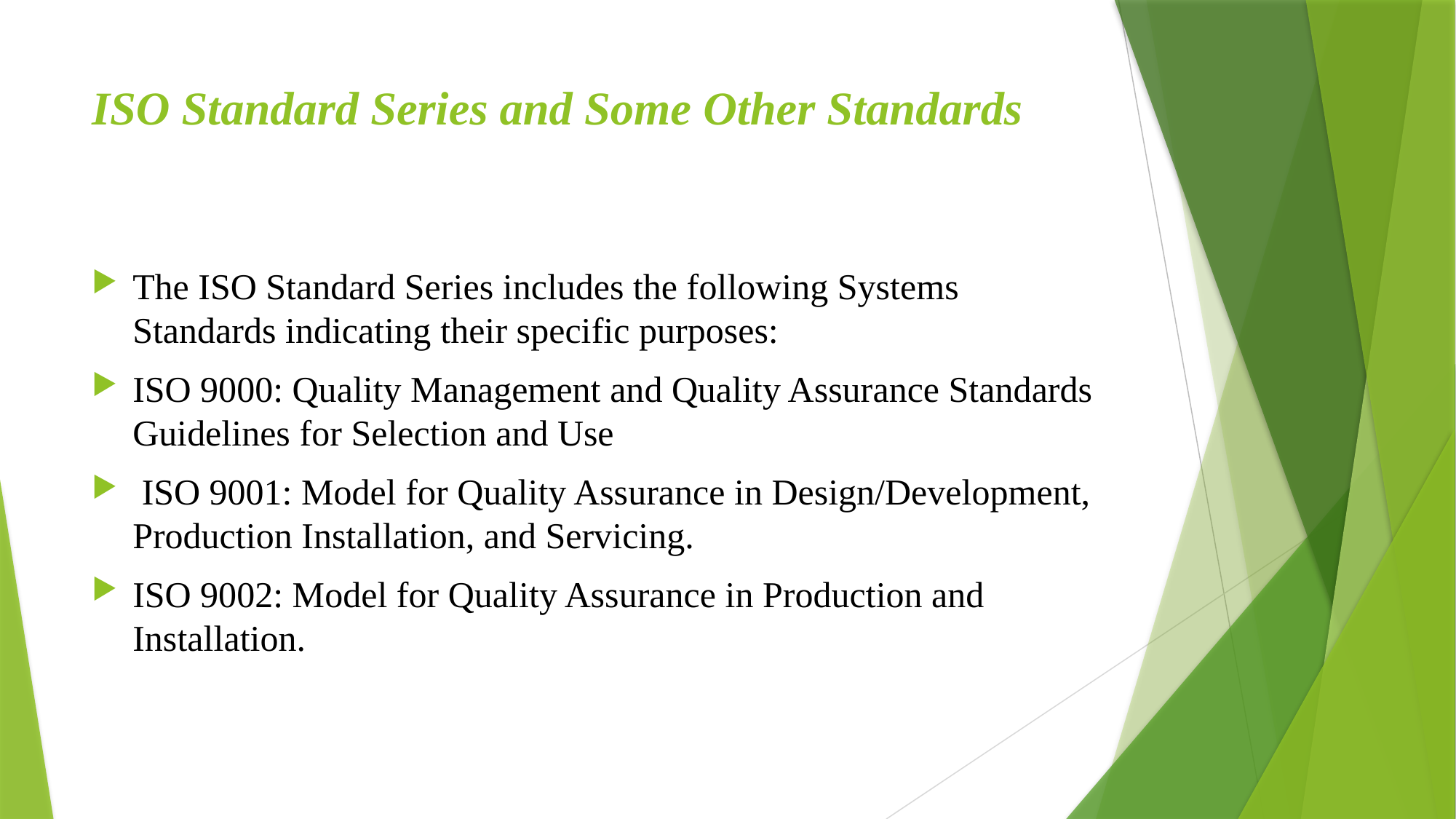

# ISO Standard Series and Some Other Standards
The ISO Standard Series includes the following Systems Standards indicating their specific purposes:
ISO 9000: Quality Management and Quality Assurance Standards Guidelines for Selection and Use
 ISO 9001: Model for Quality Assurance in Design/Development, Production Installation, and Servicing.
ISO 9002: Model for Quality Assurance in Production and Installation.